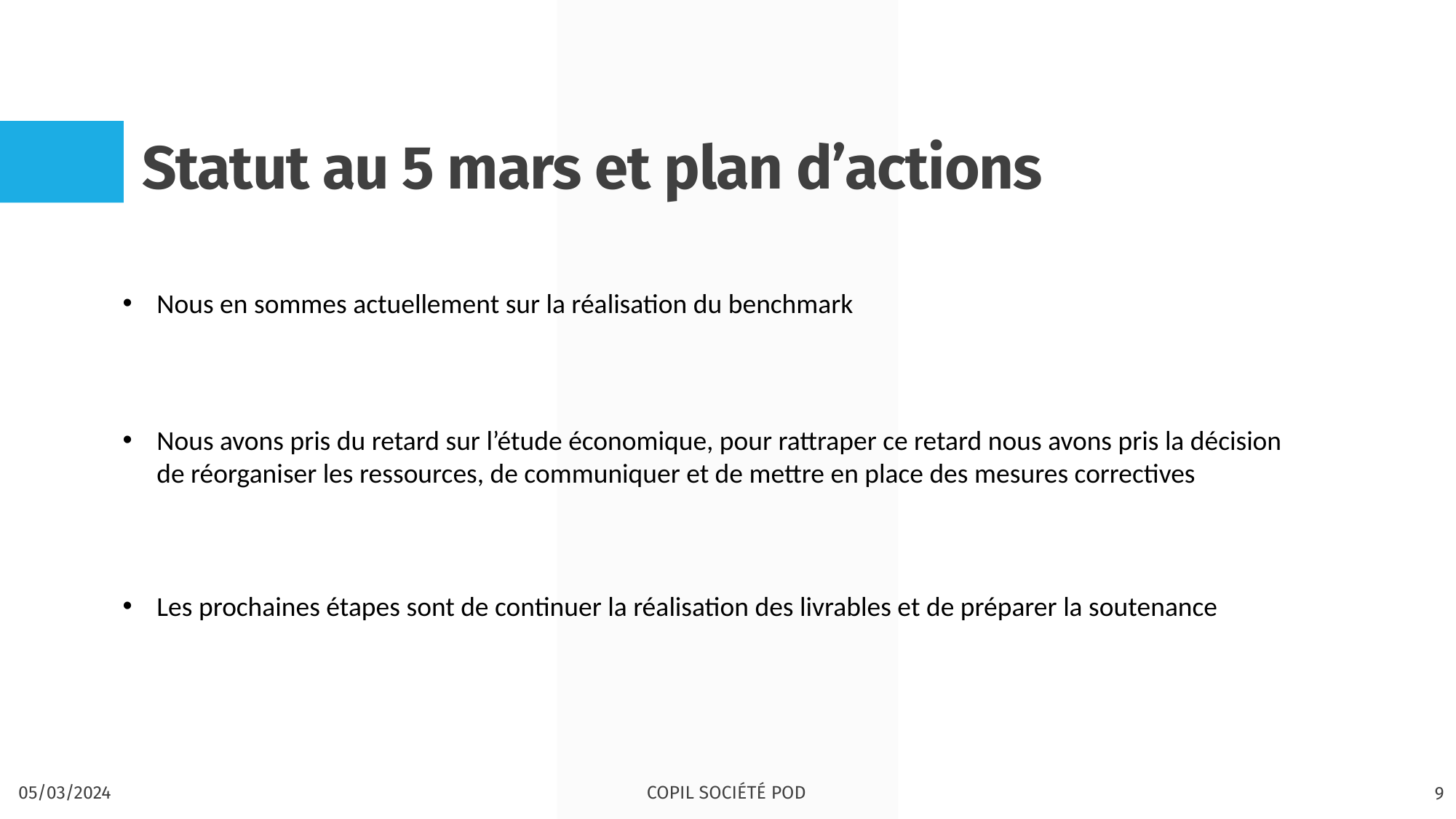

# Statut au 5 mars et plan d’actions
Nous en sommes actuellement sur la réalisation du benchmark
Nous avons pris du retard sur l’étude économique, pour rattraper ce retard nous avons pris la décision de réorganiser les ressources, de communiquer et de mettre en place des mesures correctives
Les prochaines étapes sont de continuer la réalisation des livrables et de préparer la soutenance
05/03/2024
Copil société POD
9